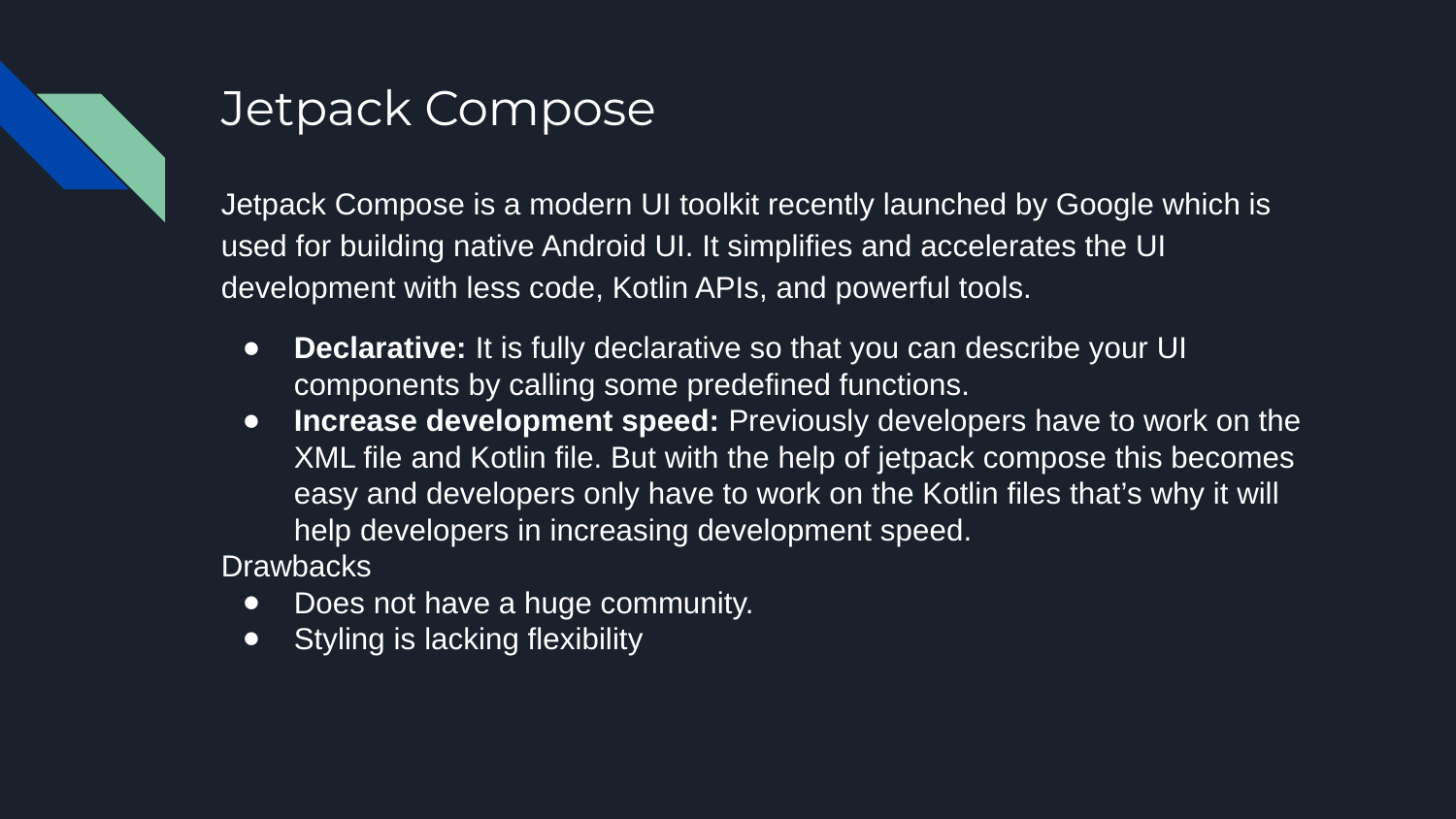

# Jetpack Compose
Jetpack Compose is a modern UI toolkit recently launched by Google which is used for building native Android UI. It simplifies and accelerates the UI development with less code, Kotlin APIs, and powerful tools.
Declarative: It is fully declarative so that you can describe your UI components by calling some predefined functions.
Increase development speed: Previously developers have to work on the XML file and Kotlin file. But with the help of jetpack compose this becomes easy and developers only have to work on the Kotlin files that’s why it will help developers in increasing development speed.
Drawbacks
Does not have a huge community.
Styling is lacking flexibility